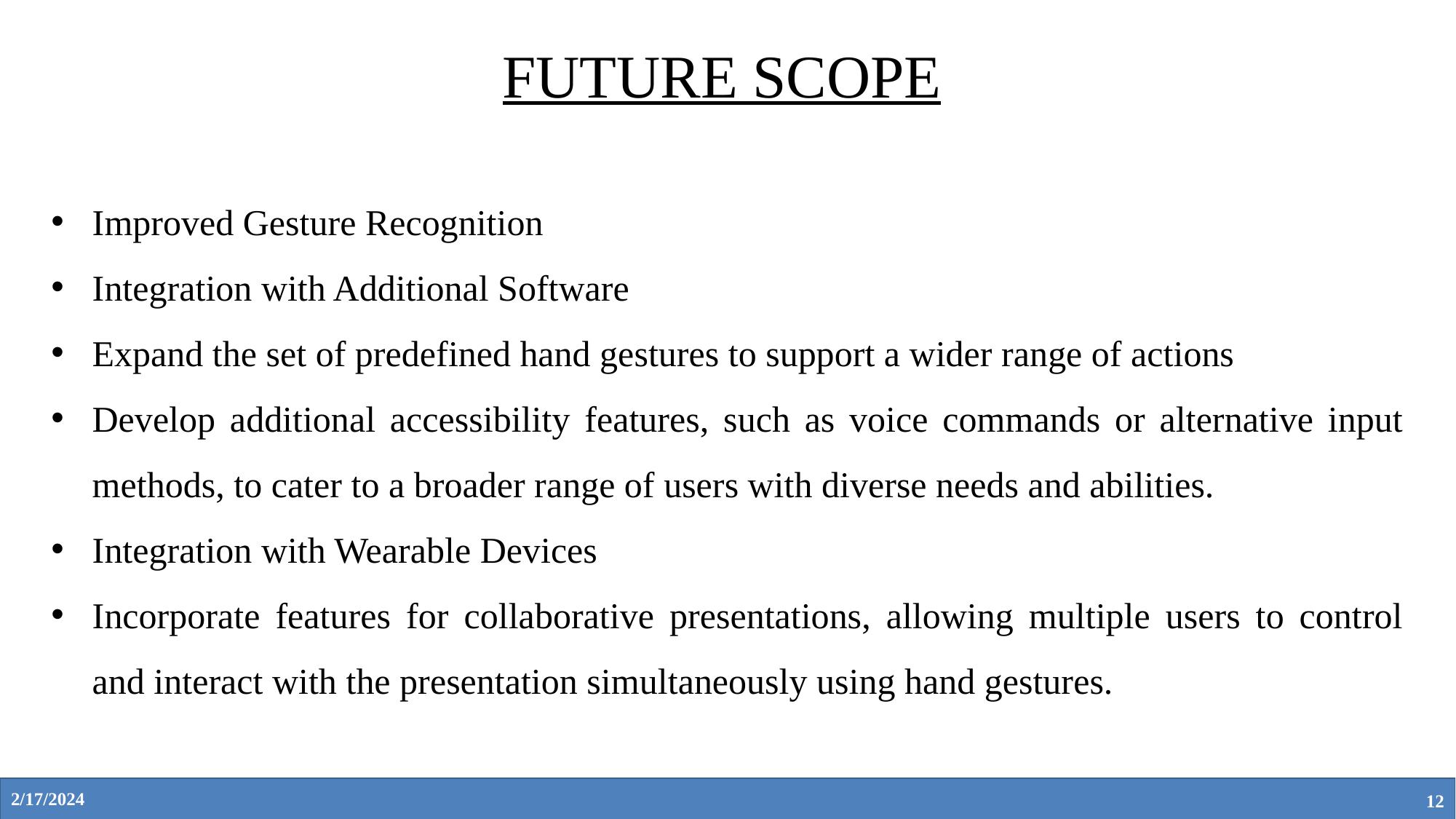

FUTURE SCOPE
Improved Gesture Recognition
Integration with Additional Software
Expand the set of predefined hand gestures to support a wider range of actions
Develop additional accessibility features, such as voice commands or alternative input methods, to cater to a broader range of users with diverse needs and abilities.
Integration with Wearable Devices
Incorporate features for collaborative presentations, allowing multiple users to control and interact with the presentation simultaneously using hand gestures.
2/17/2024
12